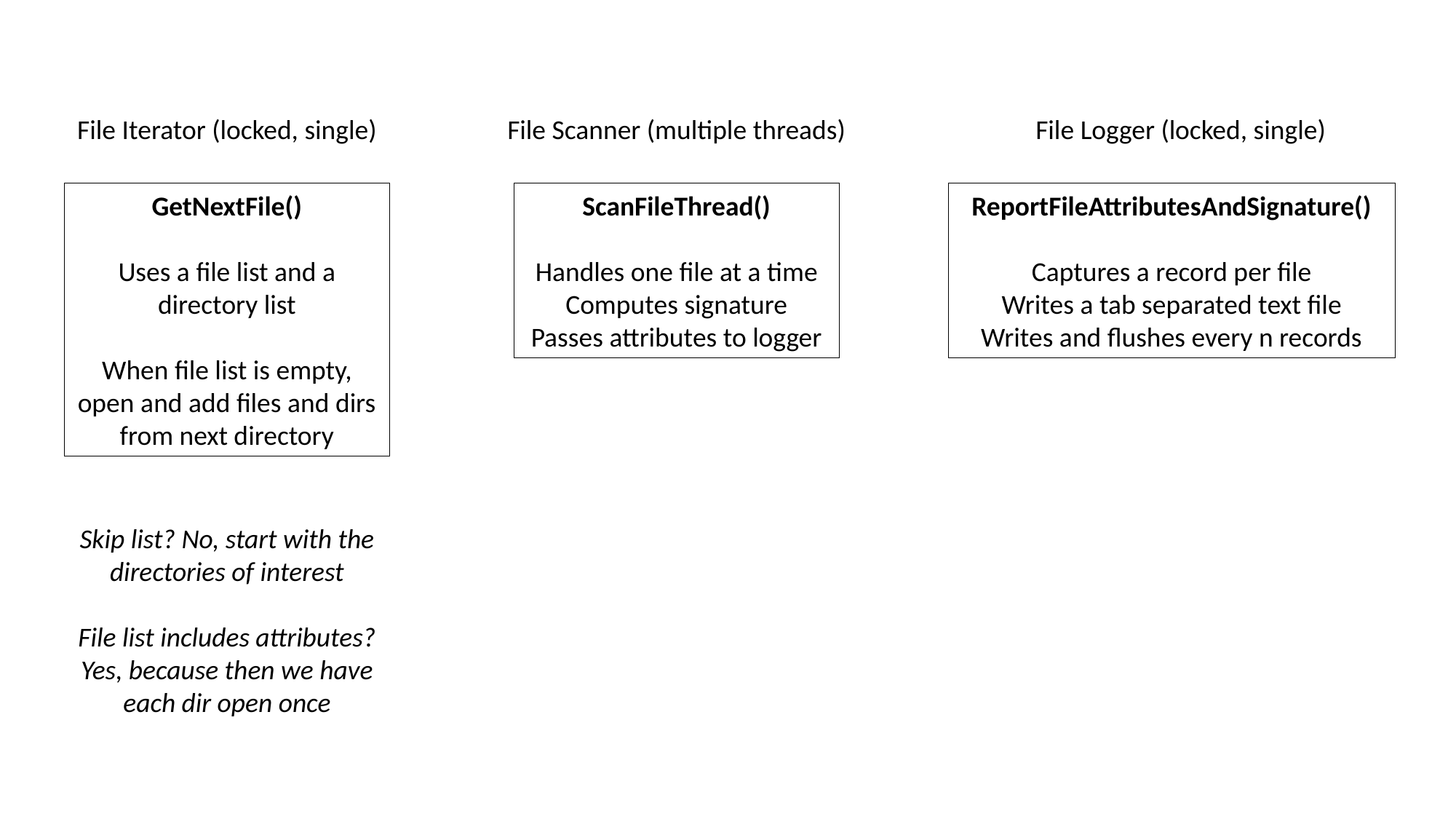

File Iterator (locked, single)
GetNextFile()

Uses a file list and a directory list

When file list is empty, open and add files and dirs from next directory
Skip list? No, start with the directories of interest

File list includes attributes? Yes, because then we have each dir open once
File Scanner (multiple threads)
ScanFileThread()

Handles one file at a time
Computes signature
Passes attributes to logger
File Logger (locked, single)
ReportFileAttributesAndSignature()

Captures a record per file
Writes a tab separated text file
Writes and flushes every n records